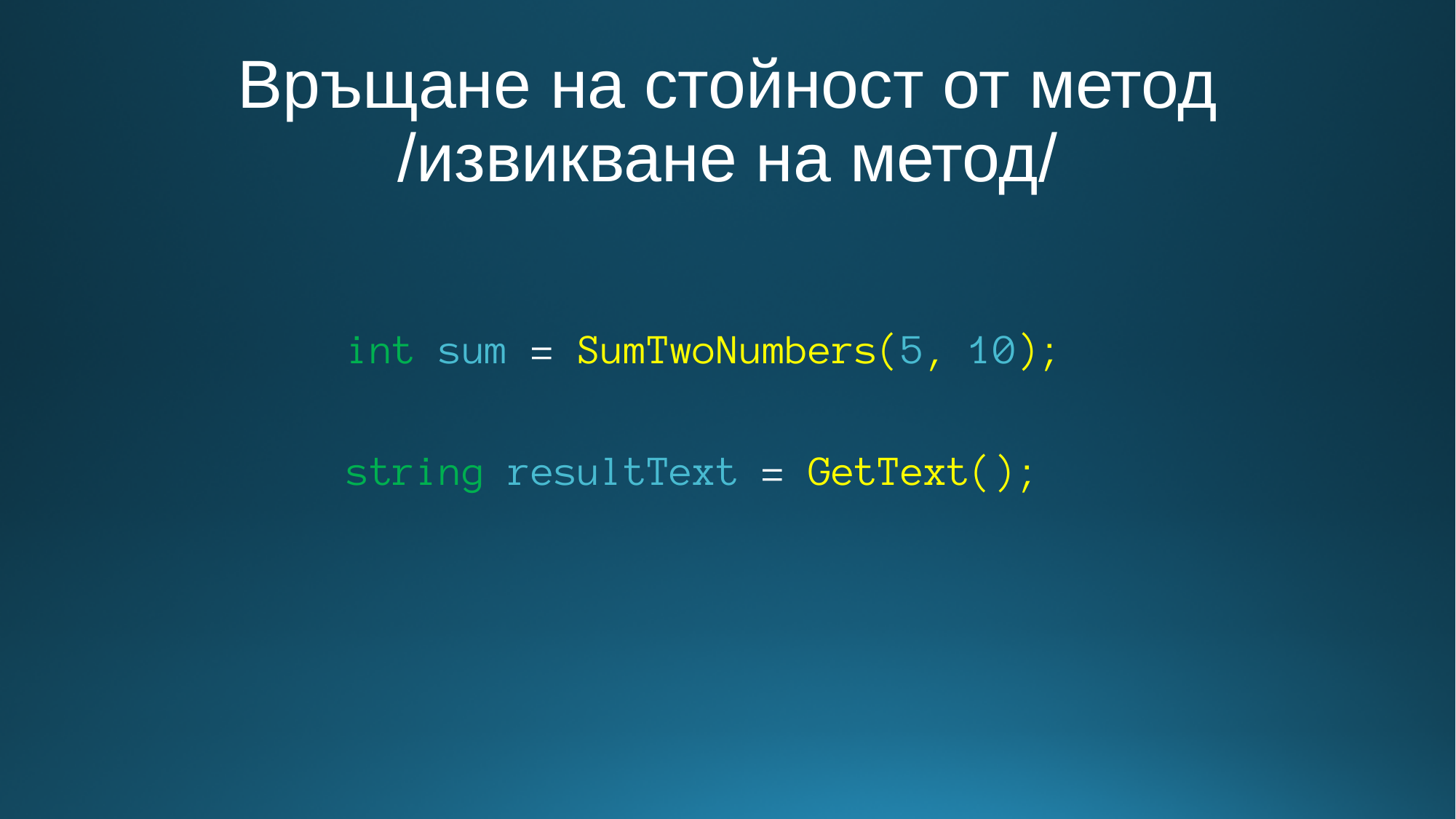

# Връщане на стойност от метод /извикване на метод/
int sum = SumTwoNumbers(5, 10);

string resultText = GetText();